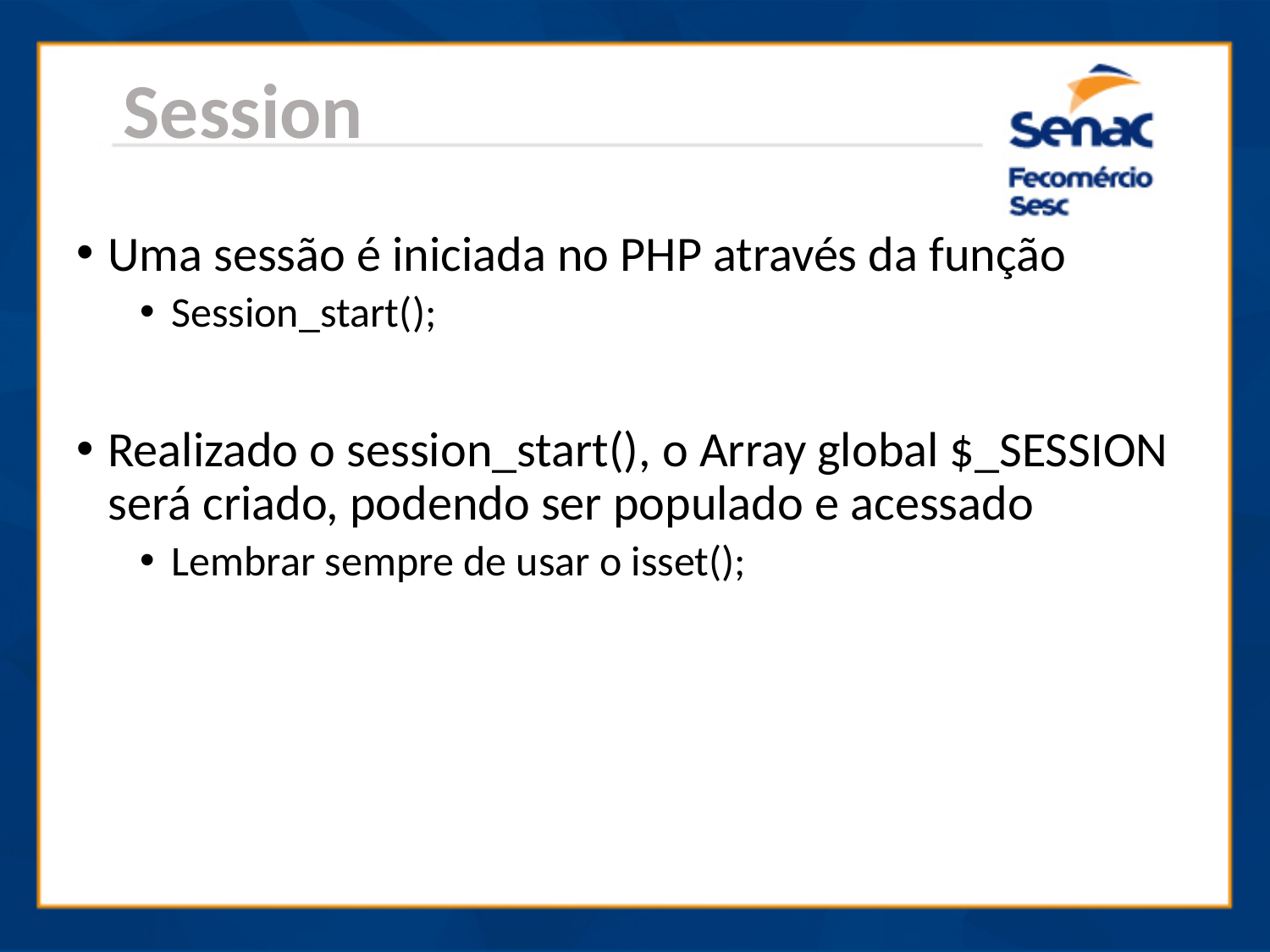

Session
Uma sessão é iniciada no PHP através da função
Session_start();

Realizado o session_start(), o Array global $_SESSION será criado, podendo ser populado e acessado
Lembrar sempre de usar o isset();